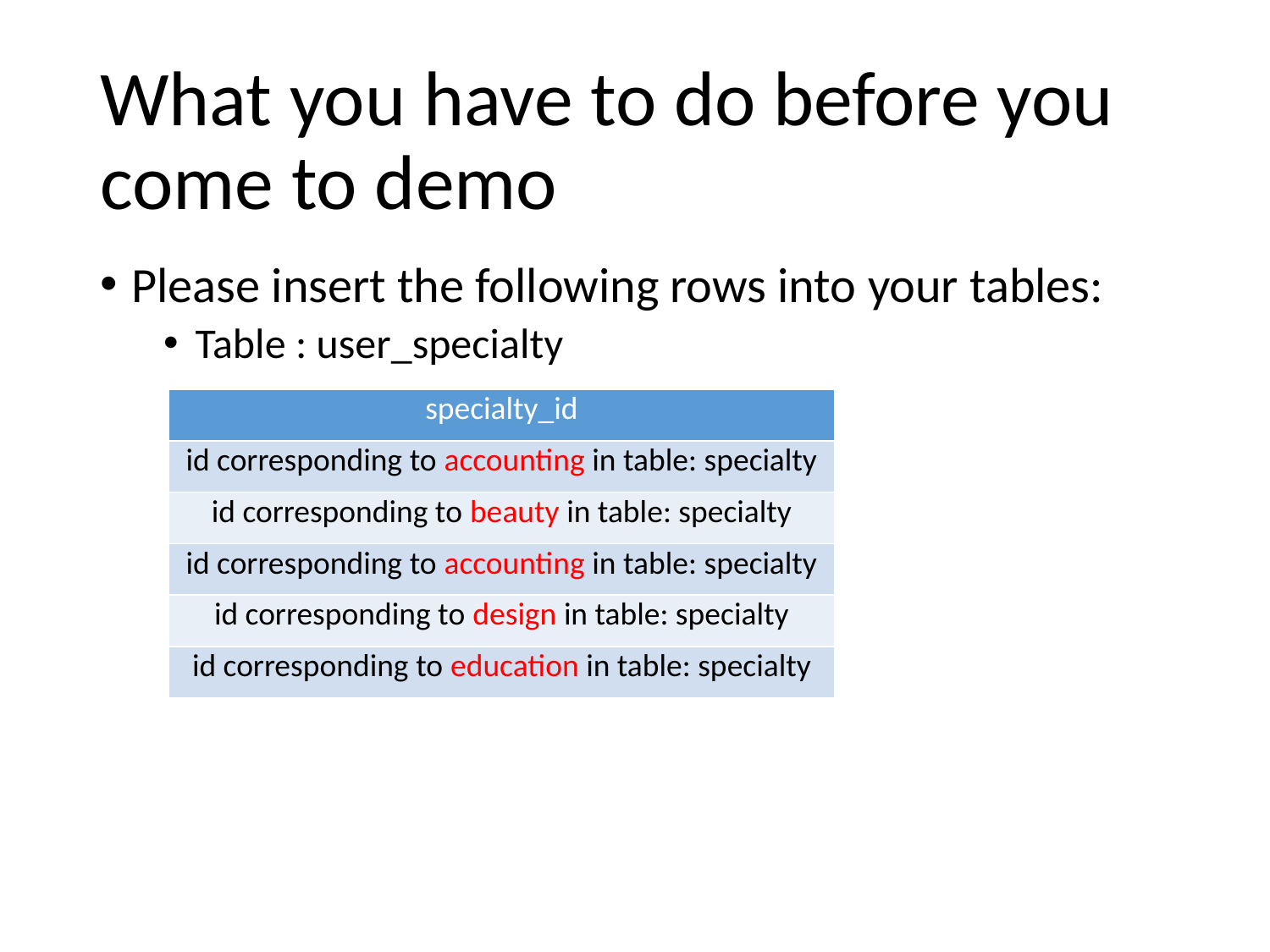

# What you have to do before you come to demo
Please insert the following rows into your tables:
Table : user_specialty

| specialty\_id |
| --- |
| id corresponding to accounting in table: specialty |
| id corresponding to beauty in table: specialty |
| id corresponding to accounting in table: specialty |
| id corresponding to design in table: specialty |
| id corresponding to education in table: specialty |